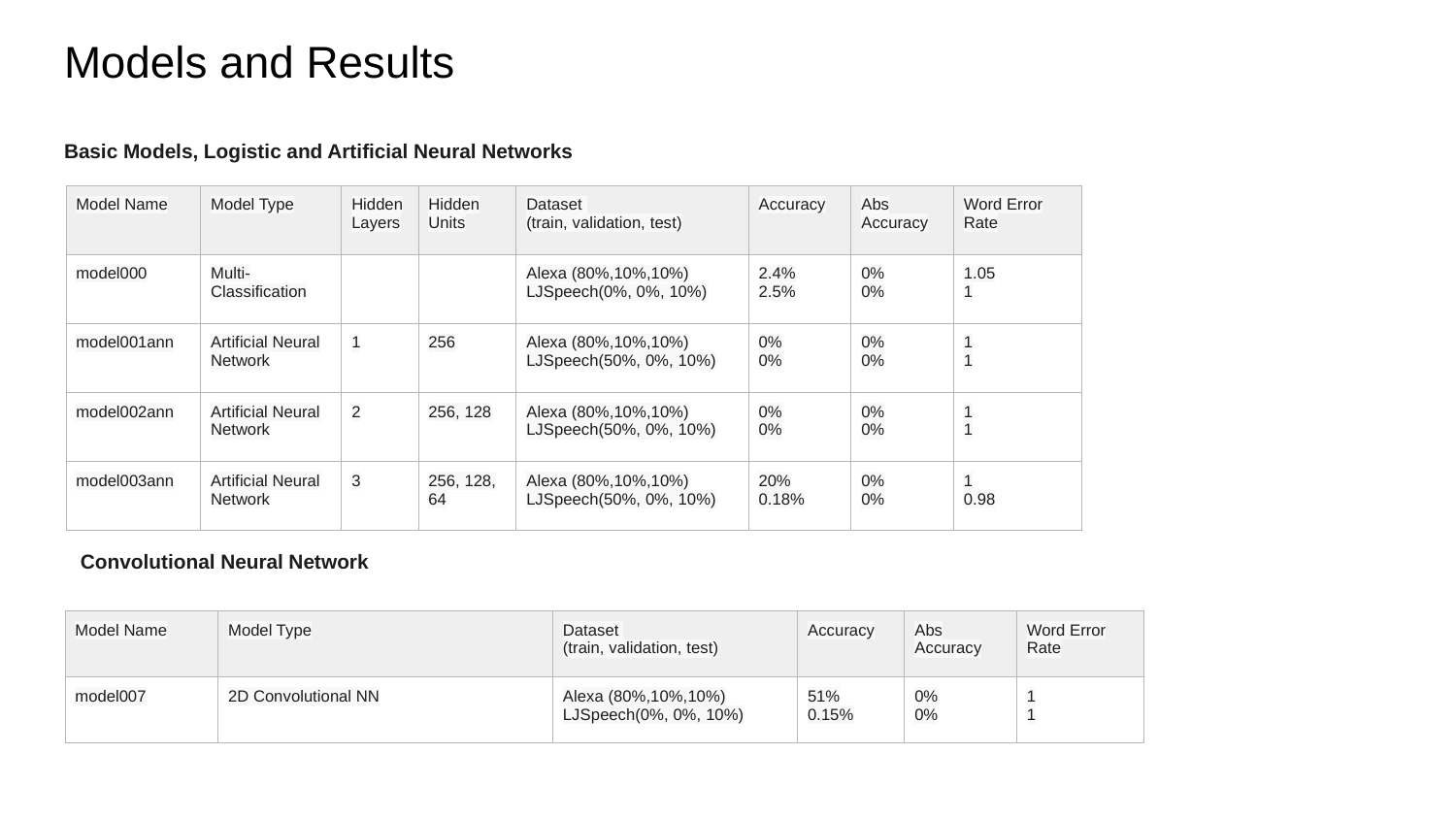

# Models and Results
Basic Models, Logistic and Artificial Neural Networks
| Model Name | Model Type | Hidden Layers | Hidden Units | Dataset (train, validation, test) | Accuracy | Abs Accuracy | Word Error Rate |
| --- | --- | --- | --- | --- | --- | --- | --- |
| model000 | Multi-Classification |  |  | Alexa (80%,10%,10%) LJSpeech(0%, 0%, 10%) | 2.4% 2.5% | 0% 0% | 1.05 1 |
| model001ann | Artificial Neural Network | 1 | 256 | Alexa (80%,10%,10%) LJSpeech(50%, 0%, 10%) | 0% 0% | 0% 0% | 1 1 |
| model002ann | Artificial Neural Network | 2 | 256, 128 | Alexa (80%,10%,10%) LJSpeech(50%, 0%, 10%) | 0% 0% | 0% 0% | 1 1 |
| model003ann | Artificial Neural Network | 3 | 256, 128, 64 | Alexa (80%,10%,10%) LJSpeech(50%, 0%, 10%) | 20% 0.18% | 0% 0% | 1 0.98 |
Convolutional Neural Network
| Model Name | Model Type | Dataset (train, validation, test) | Accuracy | Abs Accuracy | Word Error Rate |
| --- | --- | --- | --- | --- | --- |
| model007 | 2D Convolutional NN | Alexa (80%,10%,10%) LJSpeech(0%, 0%, 10%) | 51% 0.15% | 0% 0% | 1 1 |